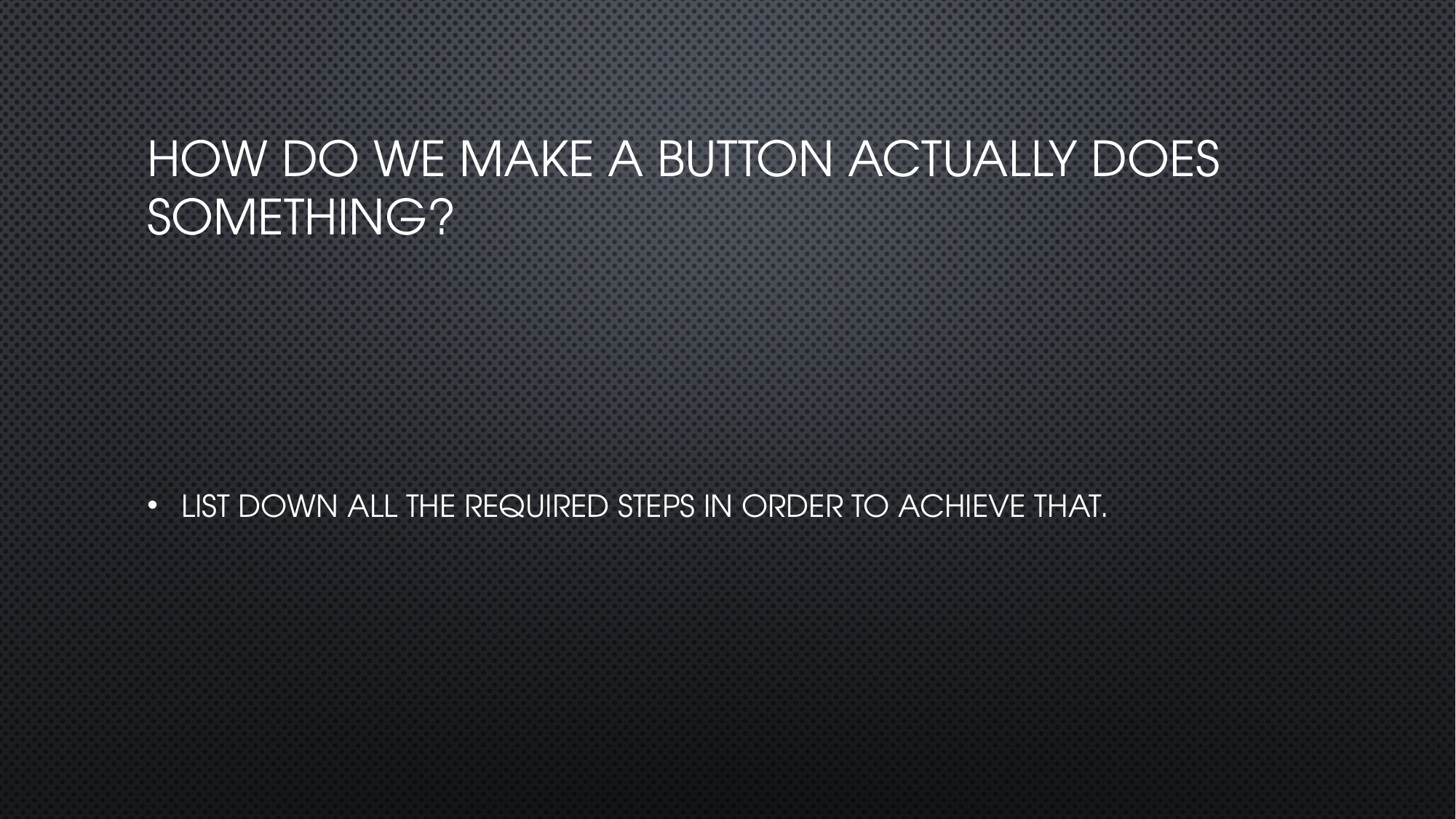

# How Do We Make A Button Actually Does Something?
List down all the required steps in order to achieve that.